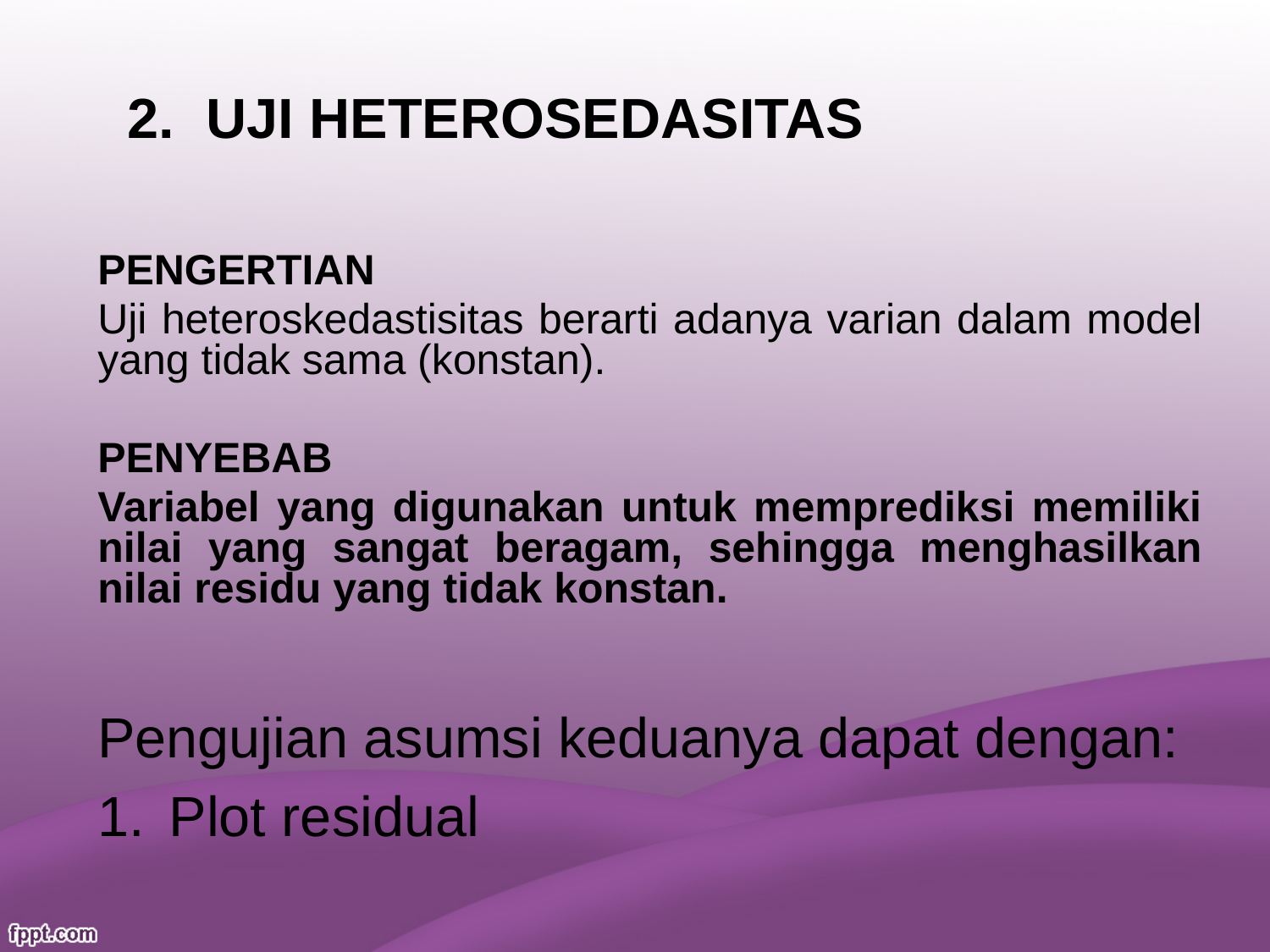

# 2.  UJI HETEROSEDASITAS
PENGERTIAN
Uji heteroskedastisitas berarti adanya varian dalam model yang tidak sama (konstan).

PENYEBAB
Variabel yang digunakan untuk memprediksi memiliki nilai yang sangat beragam, sehingga menghasilkan nilai residu yang tidak konstan.

Pengujian asumsi keduanya dapat dengan:
Plot residual